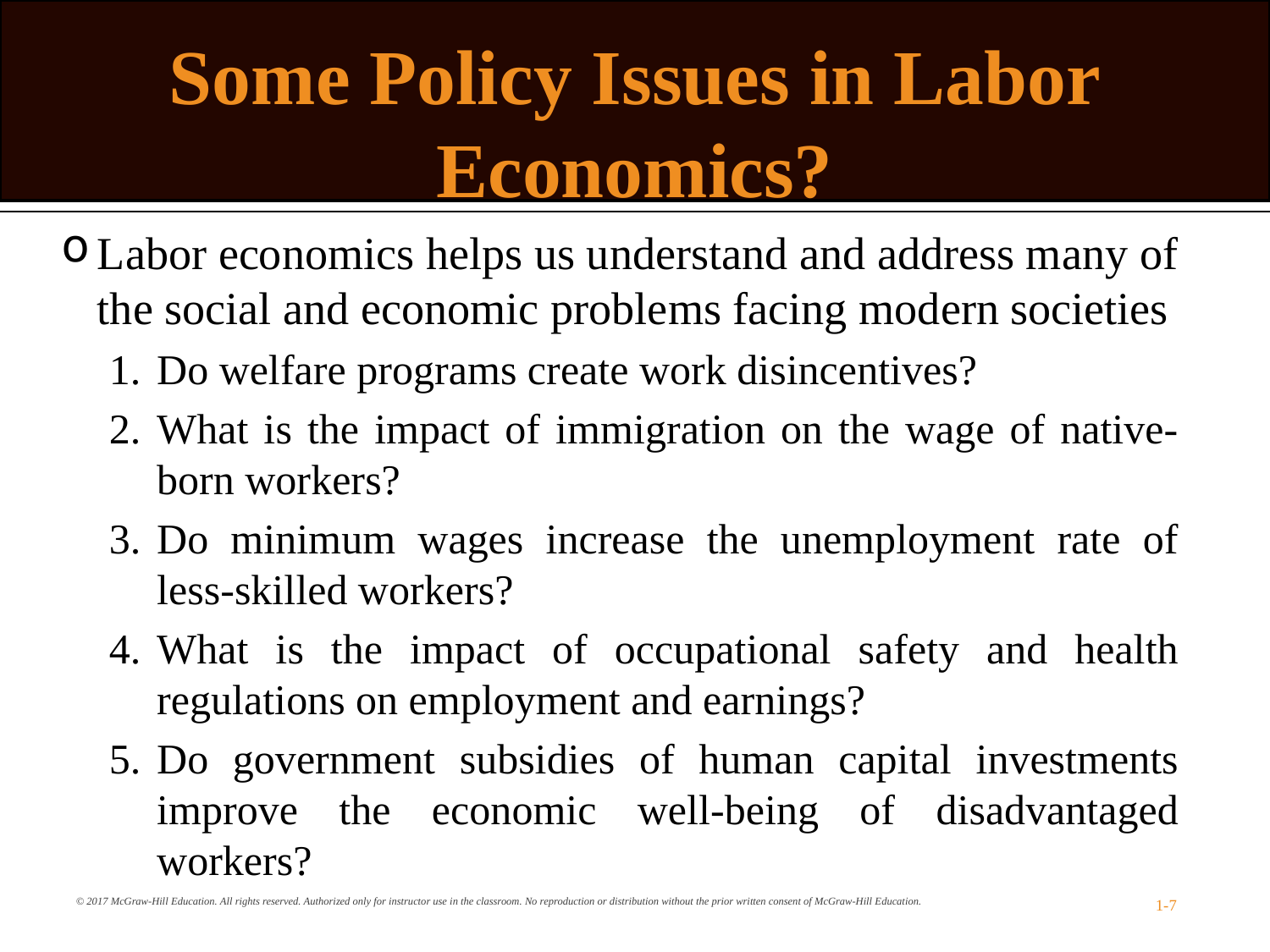

# Some Policy Issues in Labor Economics?
Labor economics helps us understand and address many of the social and economic problems facing modern societies
Do welfare programs create work disincentives?
What is the impact of immigration on the wage of native-born workers?
Do minimum wages increase the unemployment rate of less-skilled workers?
What is the impact of occupational safety and health regulations on employment and earnings?
Do government subsidies of human capital investments improve the economic well-being of disadvantaged workers?